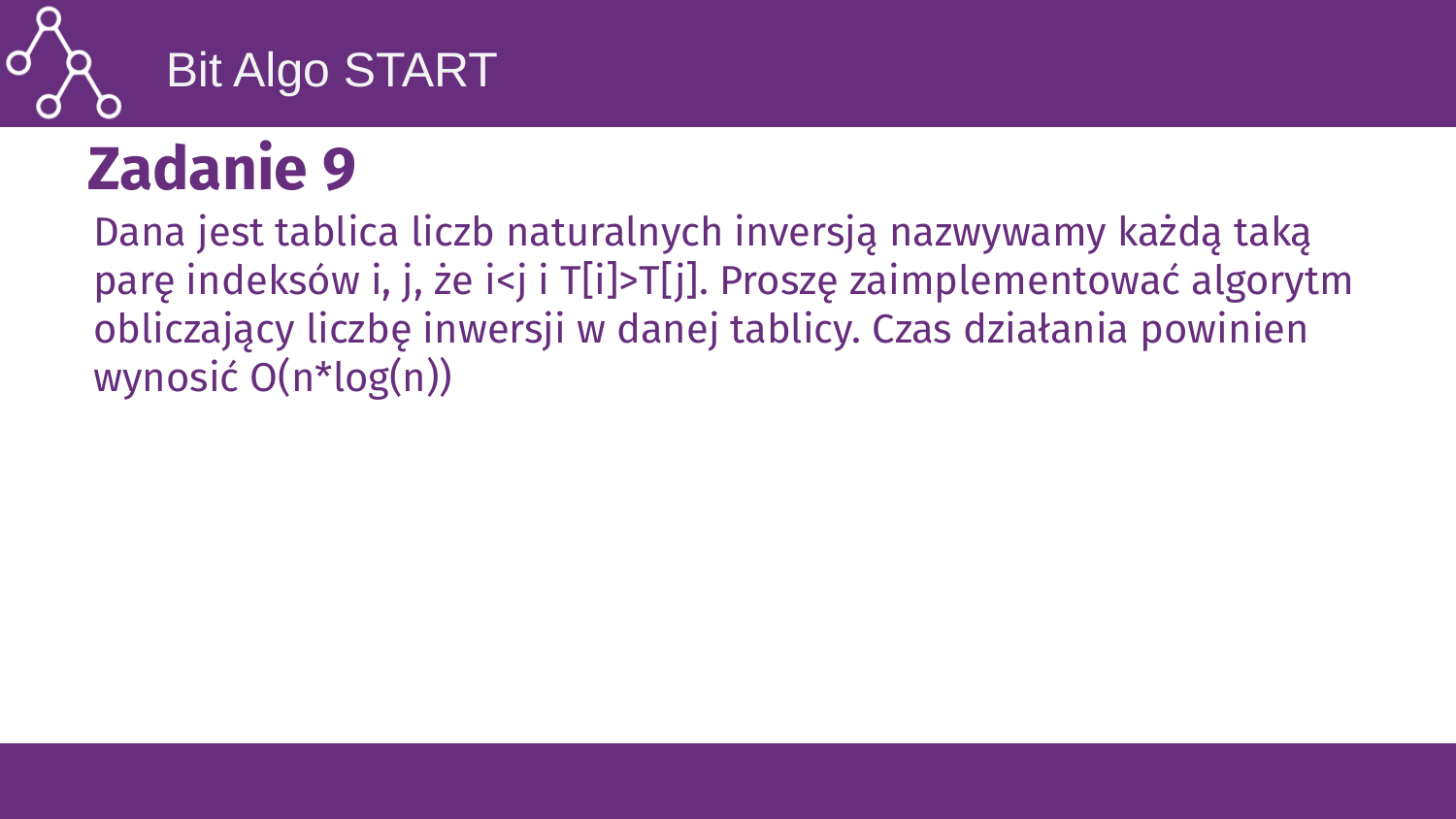

# Zadanie 9
Dana jest tablica liczb naturalnych inversją nazwywamy każdą taką parę indeksów i, j, że i<j i T[i]>T[j]. Proszę zaimplementować algorytm obliczający liczbę inwersji w danej tablicy. Czas działania powinien wynosić O(n*log(n))